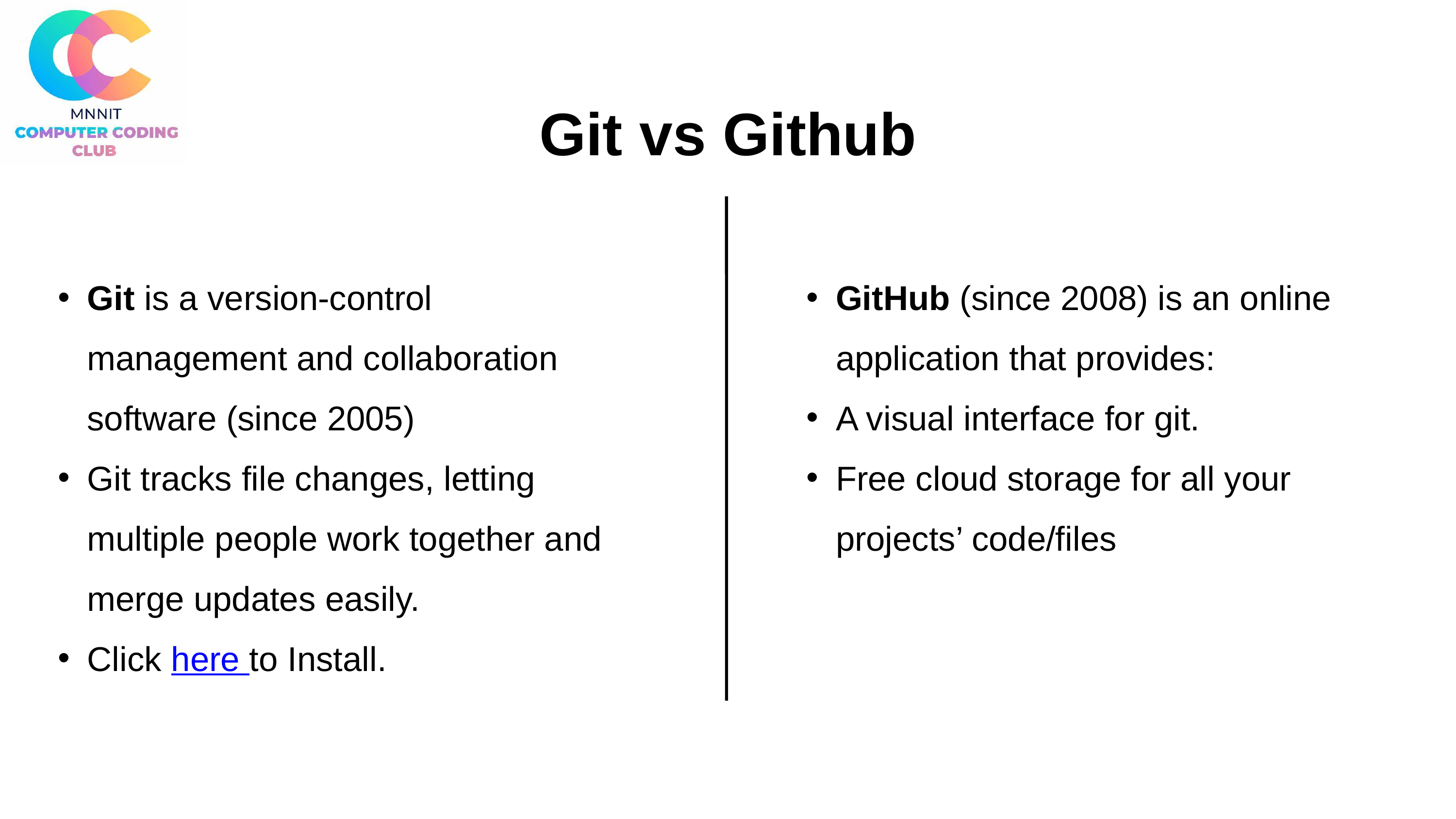

Git vs Github

Git is a version-control management and collaboration software (since 2005)
Git tracks file changes, letting multiple people work together and merge updates easily.
Click here to Install.
GitHub (since 2008) is an online application that provides:
A visual interface for git.
Free cloud storage for all your projects’ code/files